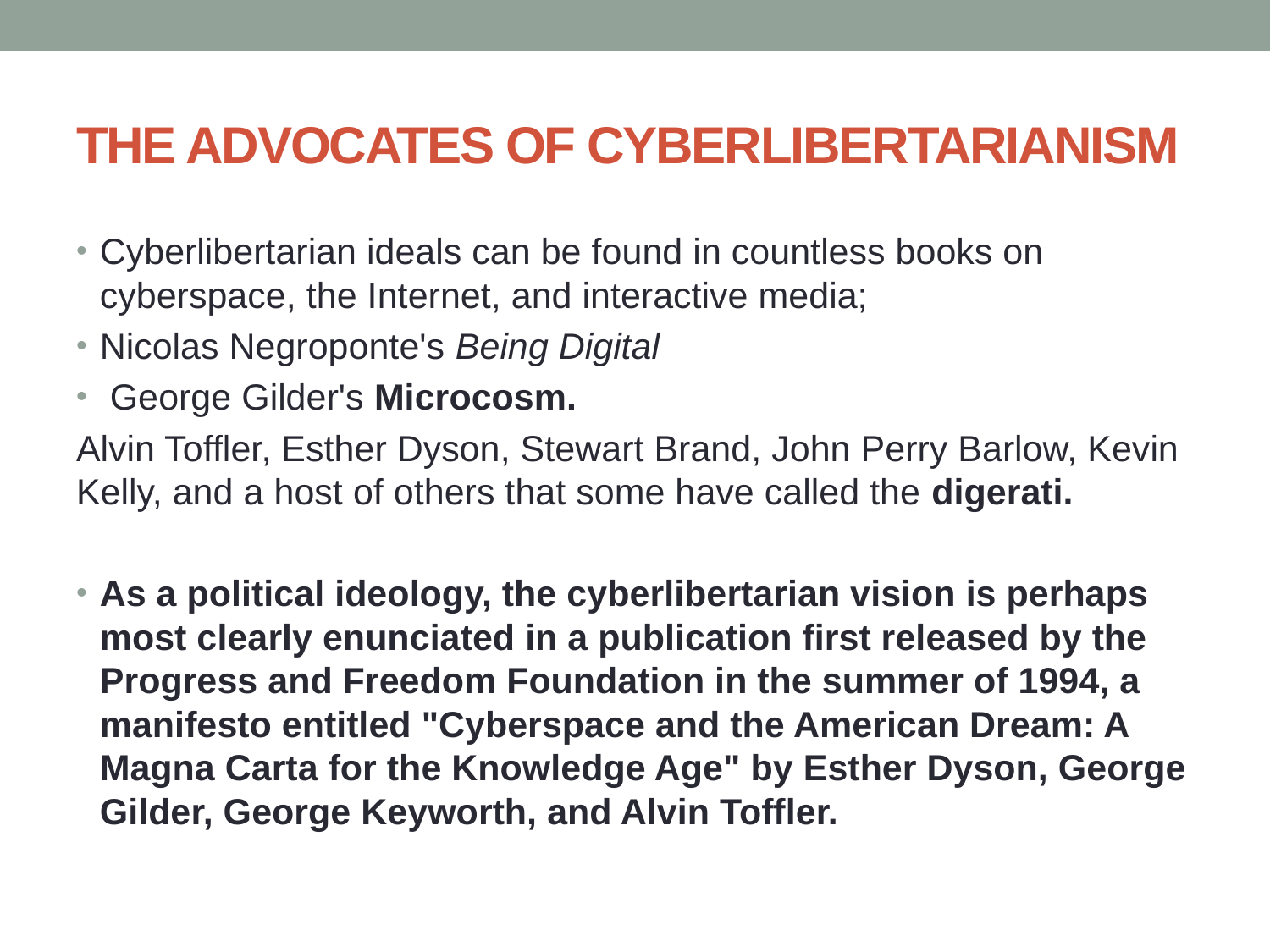

# THE ADVOCATES OF CYBERLIBERTARIANISM
Cyberlibertarian ideals can be found in countless books on cyberspace, the Internet, and interactive media;
Nicolas Negroponte's Being Digital
 George Gilder's Microcosm.
Alvin Toffler, Esther Dyson, Stewart Brand, John Perry Barlow, Kevin Kelly, and a host of others that some have called the digerati.

As a political ideology, the cyberlibertarian vision is perhaps most clearly enunciated in a publication first released by the Progress and Freedom Foundation in the summer of 1994, a manifesto entitled "Cyberspace and the American Dream: A Magna Carta for the Knowledge Age" by Esther Dyson, George Gilder, George Keyworth, and Alvin Toffler.